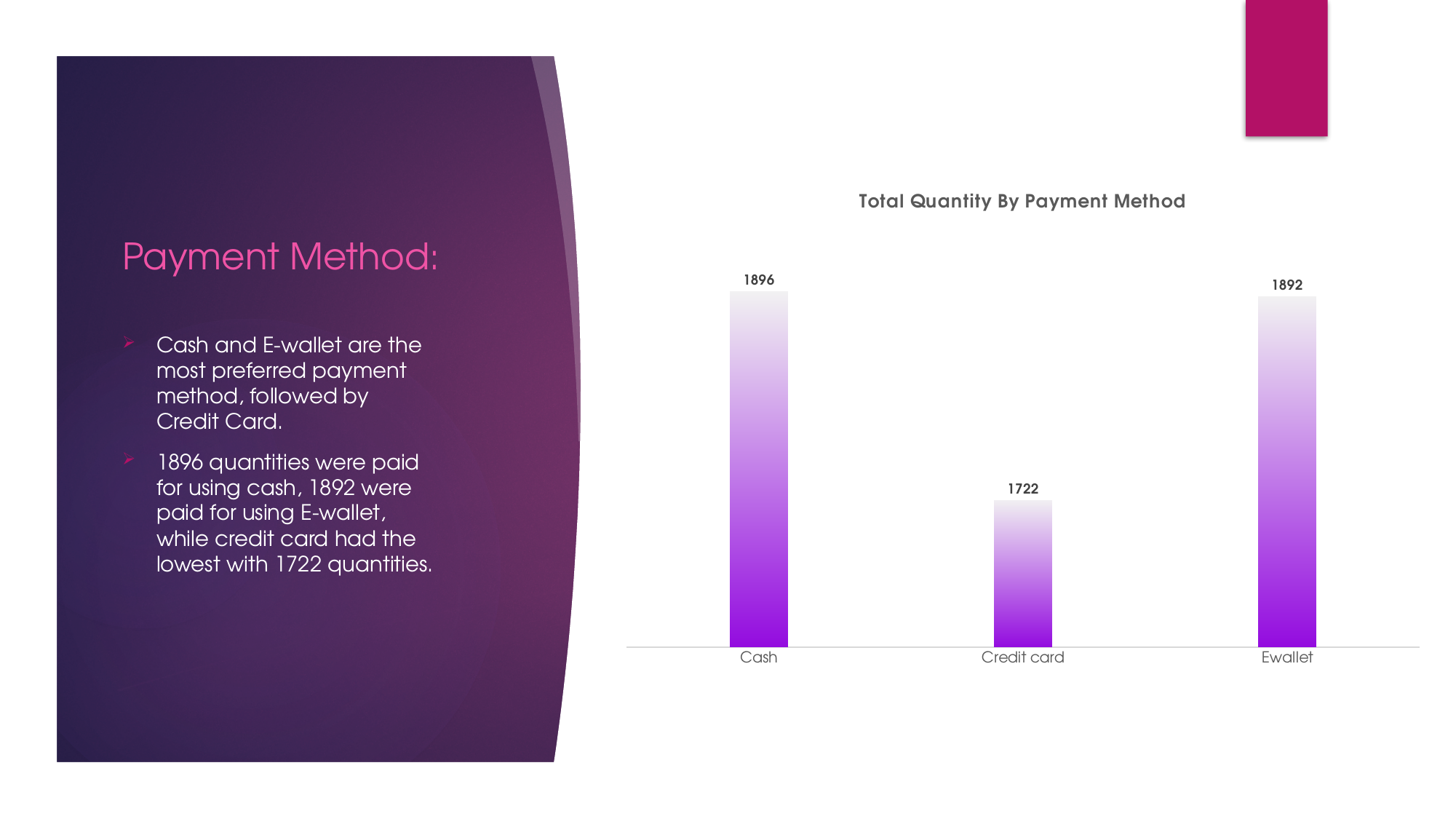

### Chart: Total Quantity By Payment Method

| Category | Total |
|---|---|
| Cash | 1896.0 |
| Credit card | 1722.0 |
| Ewallet | 1892.0 |
# Payment Method:
Cash and E-wallet are the most preferred payment method, followed by Credit Card.
1896 quantities were paid for using cash, 1892 were paid for using E-wallet, while credit card had the lowest with 1722 quantities.